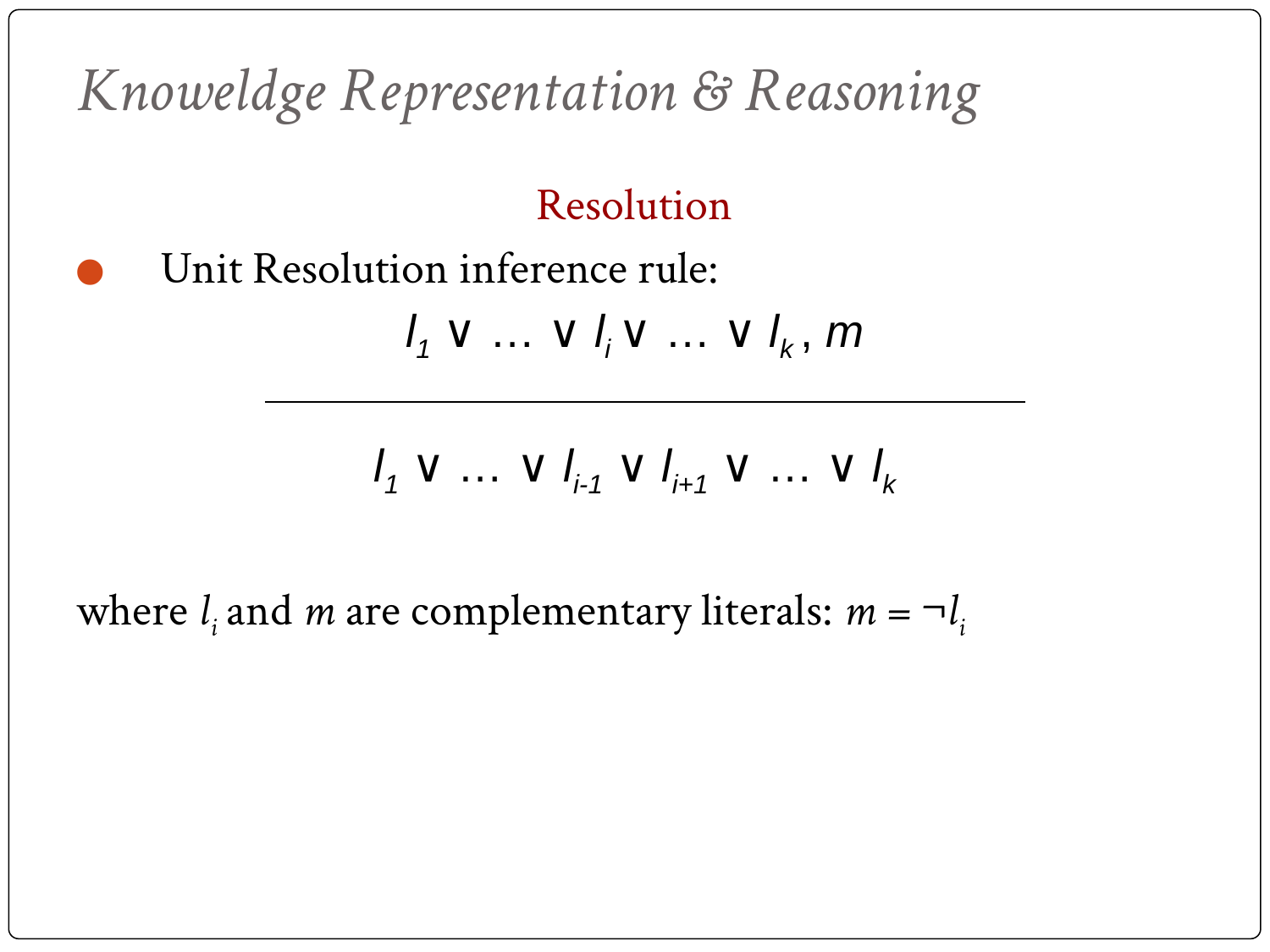

# Knoweldge Representation & Reasoning
Resolution
Unit Resolution inference rule:
l1 ∨ … ∨ li ∨ … ∨ lk , m

l1 ∨ … ∨ li-1 ∨ li+1 ∨ … ∨ lk

where li and m are complementary literals: m = ¬li